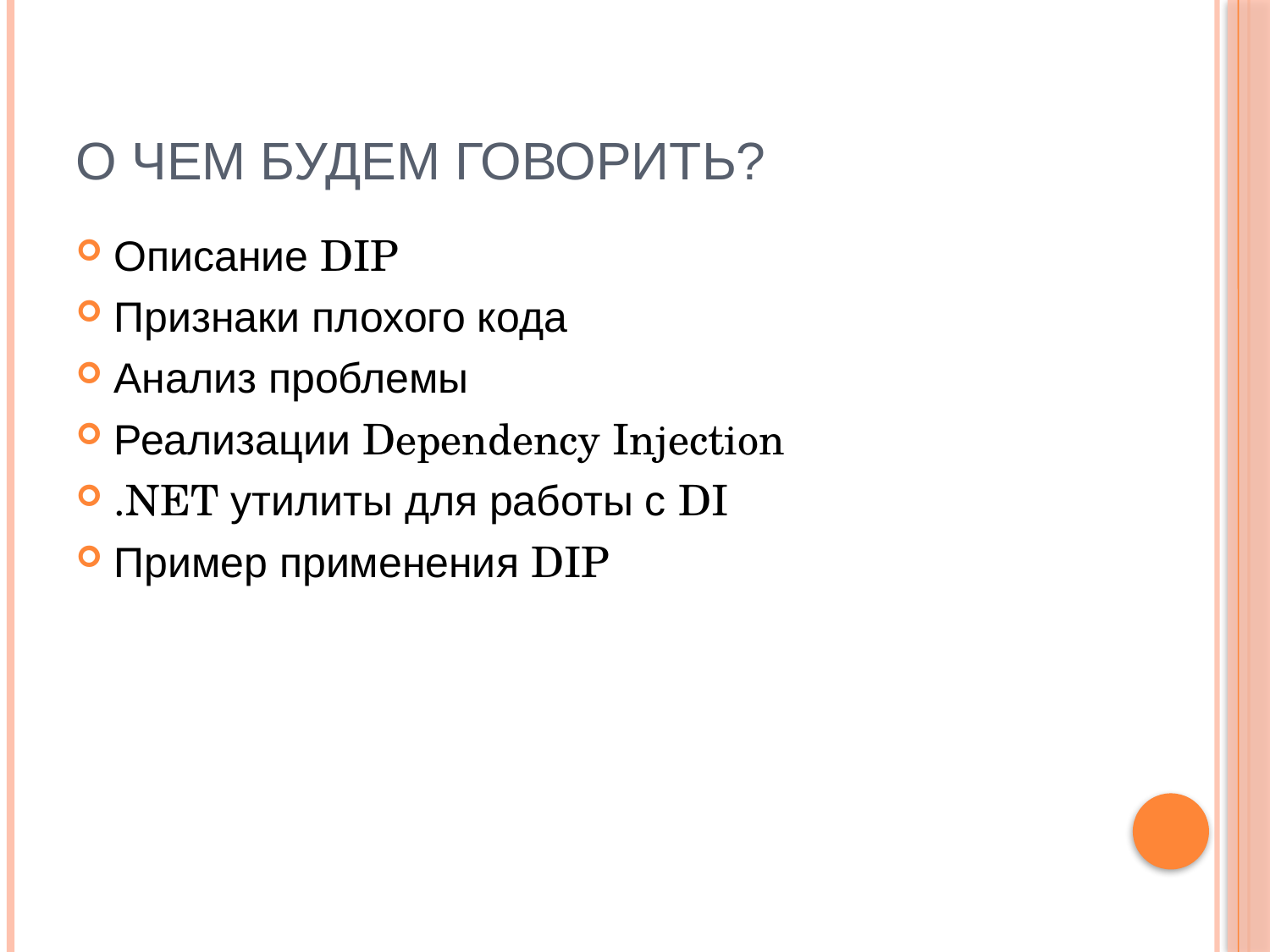

# О чем будем говорить?
Описание DIP
Признаки плохого кода
Анализ проблемы
Реализации Dependency Injection
.NET утилиты для работы с DI
Пример применения DIP